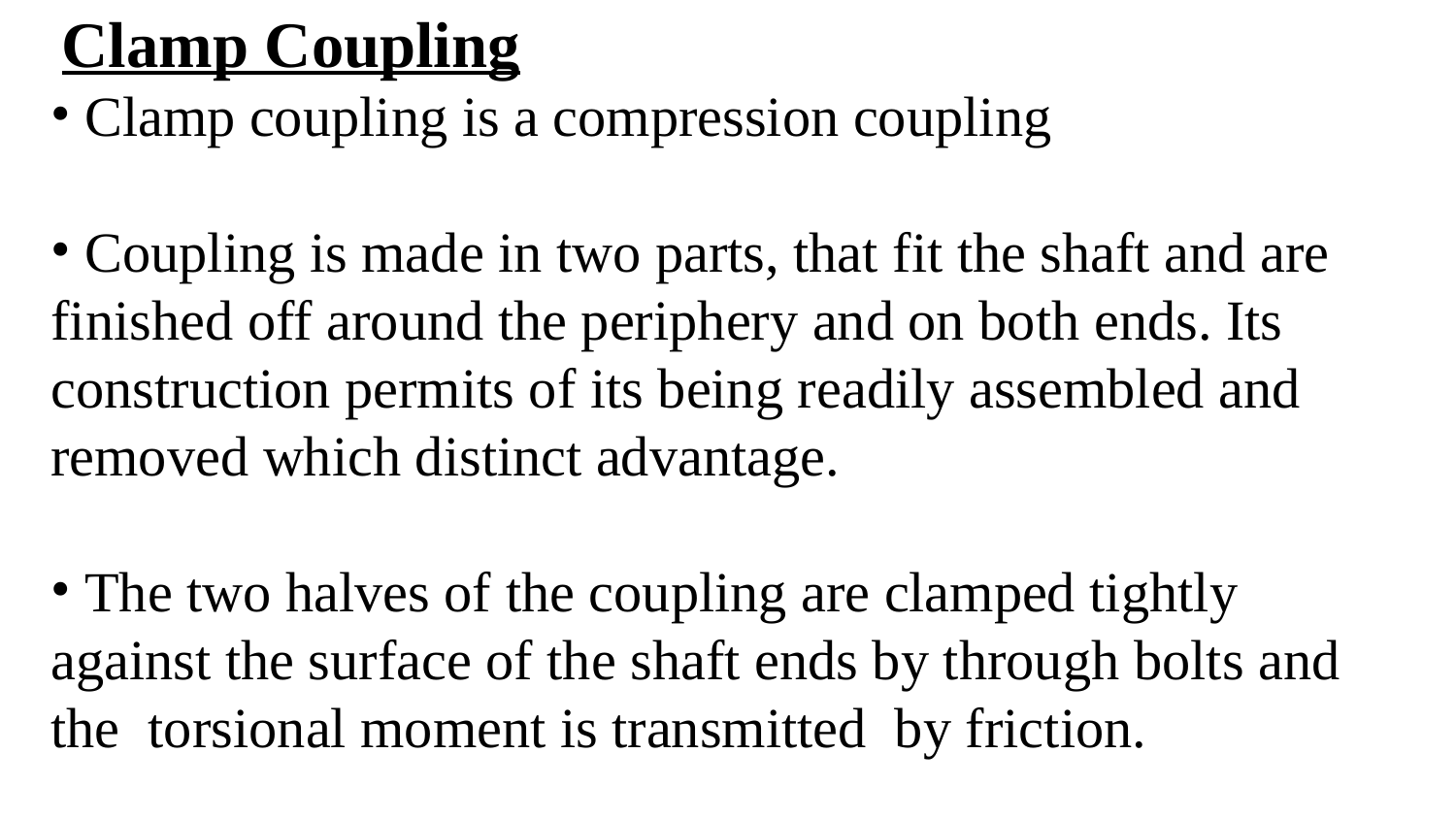

# Clamp Coupling
 Clamp coupling is a compression coupling

 Coupling is made in two parts, that fit the shaft and are finished off around the periphery and on both ends. Its construction permits of its being readily assembled and removed which distinct advantage.

 The two halves of the coupling are clamped tightly against the surface of the shaft ends by through bolts and the  torsional moment is transmitted  by friction.

 In large couplings a key is incorporated between the shafts and coupling transmits the main torsional moment